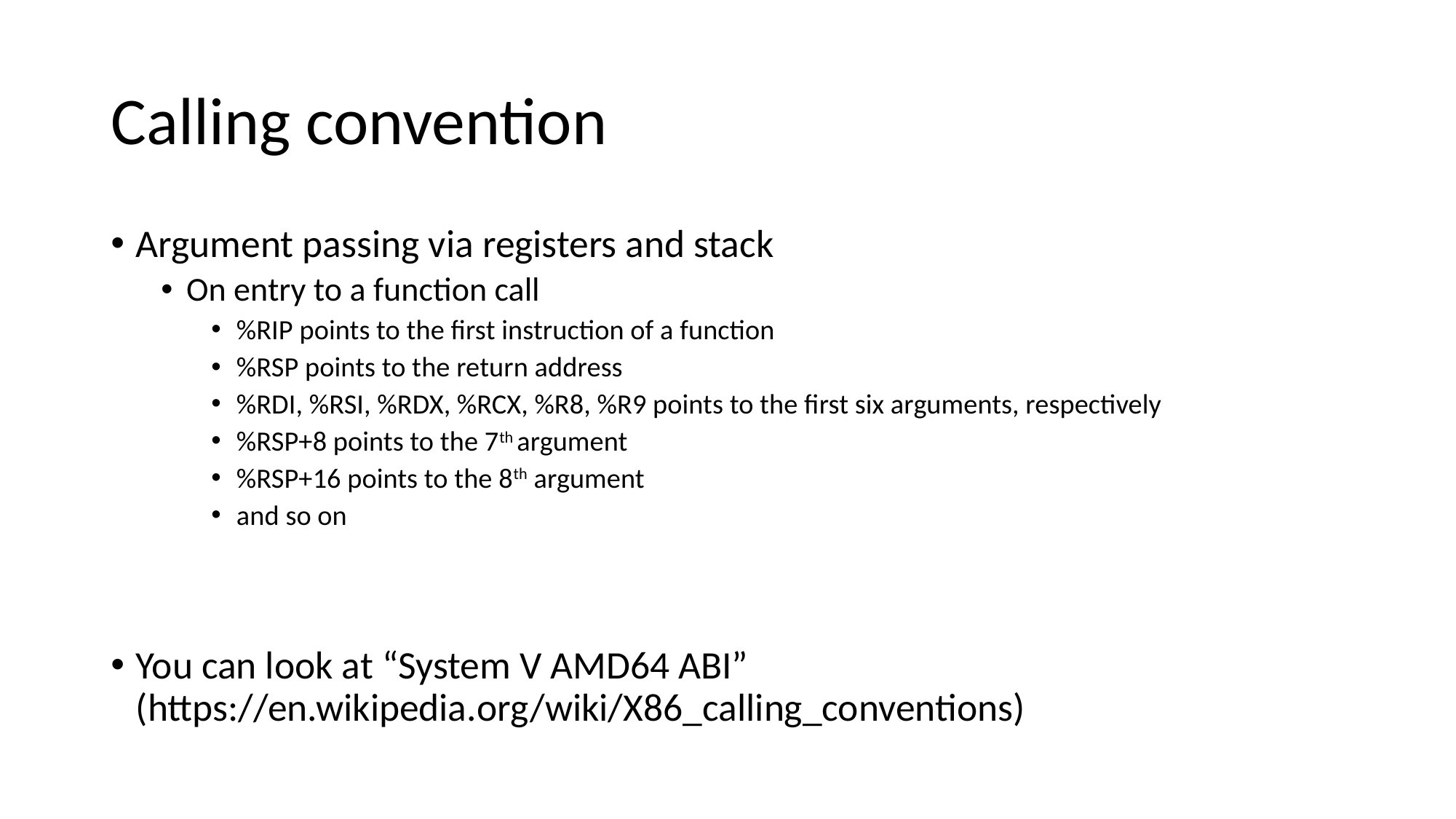

# Calling convention
Argument passing via registers and stack
On entry to a function call
%RIP points to the first instruction of a function
%RSP points to the return address
%RDI, %RSI, %RDX, %RCX, %R8, %R9 points to the first six arguments, respectively
%RSP+8 points to the 7th argument
%RSP+16 points to the 8th argument
and so on

You can look at “System V AMD64 ABI” (https://en.wikipedia.org/wiki/X86_calling_conventions)